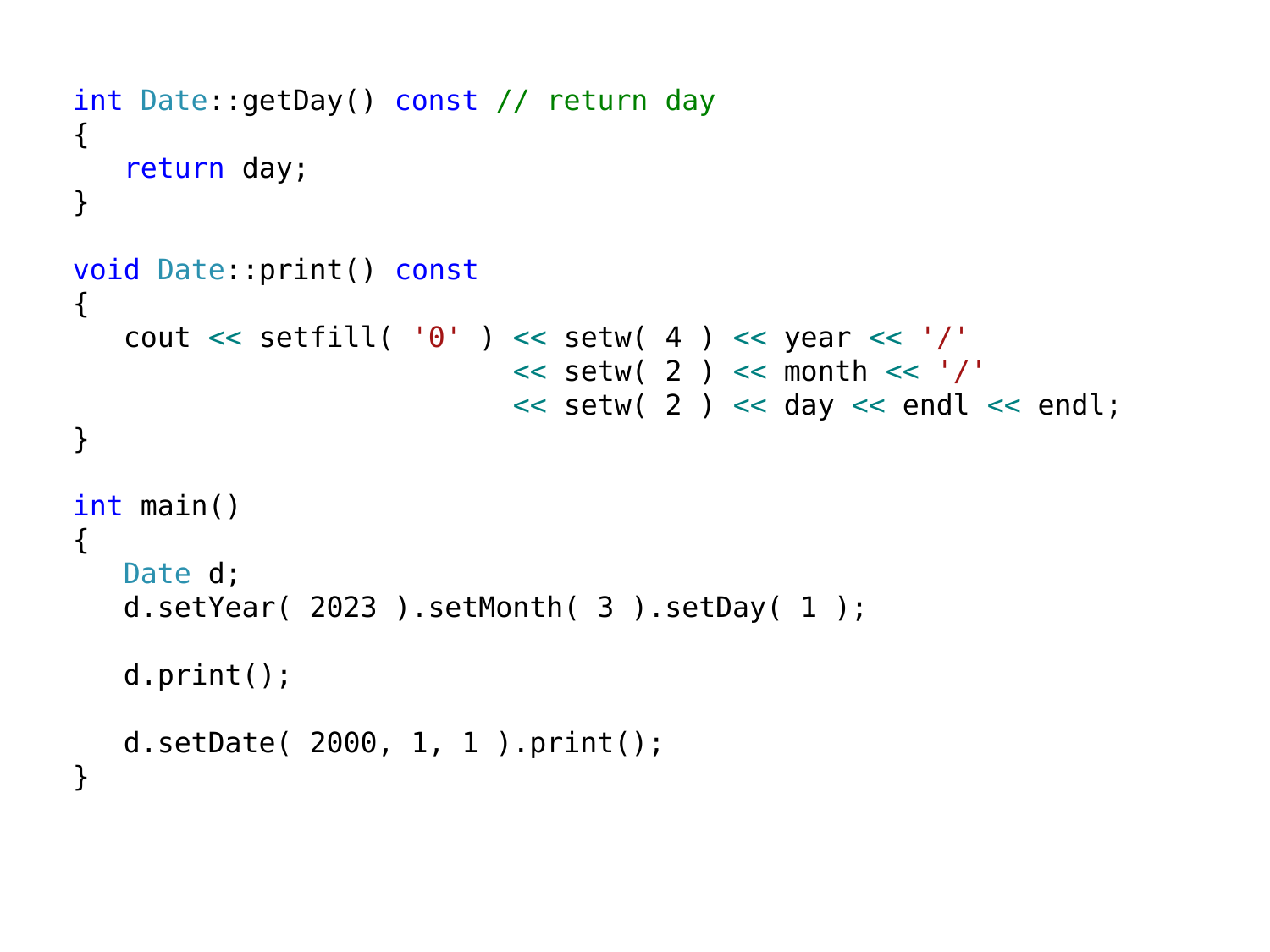

int Date::getDay() const // return day
{
   return day;
}

void Date::print() const
{
   cout << setfill( '0' ) << setw( 4 ) << year << '/'
                          << setw( 2 ) << month << '/'
                          << setw( 2 ) << day << endl << endl;
}

int main()
{
   Date d;
   d.setYear( 2023 ).setMonth( 3 ).setDay( 1 );

   d.print();

   d.setDate( 2000, 1, 1 ).print();
}